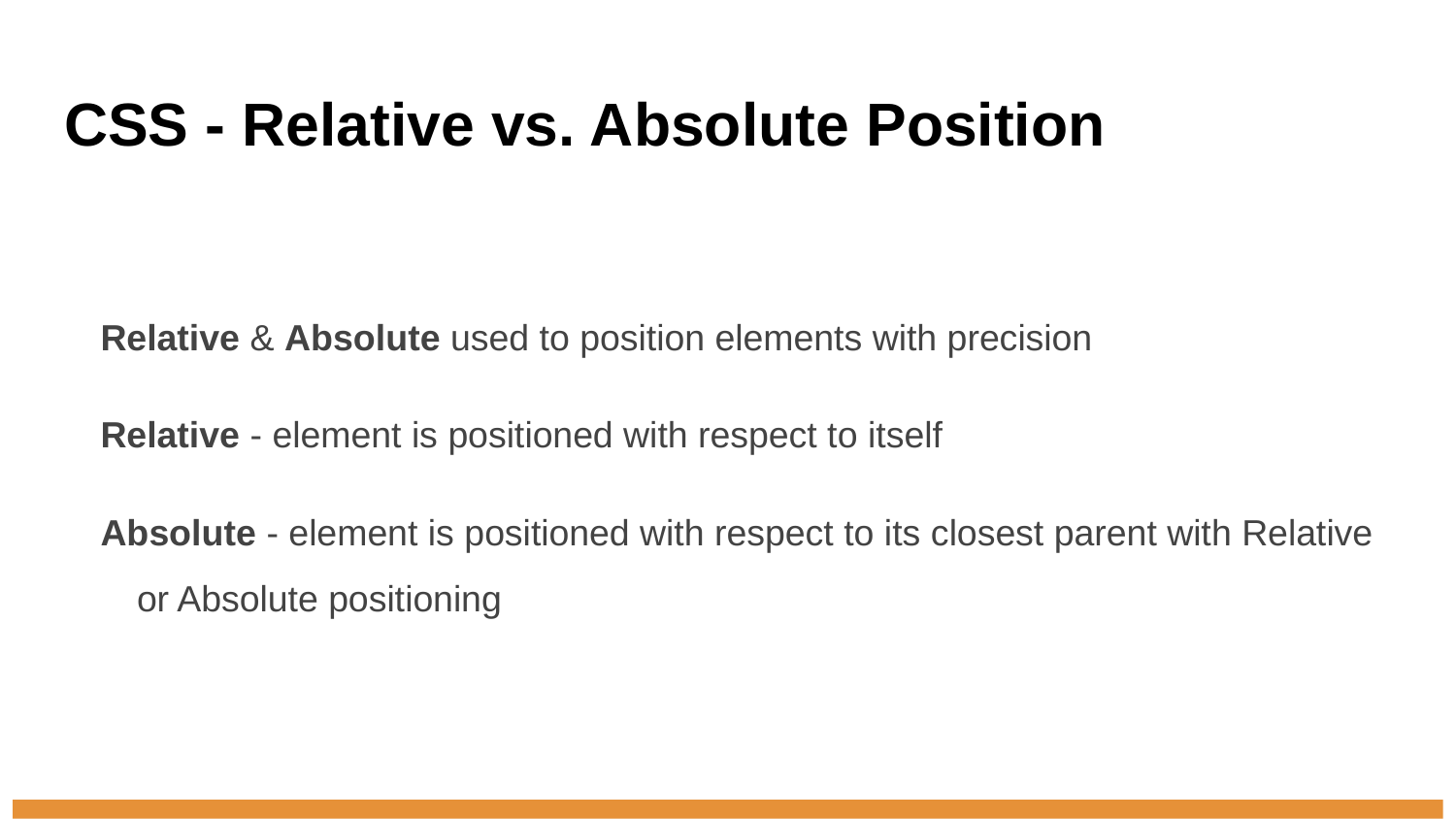

# CSS - Relative vs. Absolute Position
Relative & Absolute used to position elements with precision
Relative - element is positioned with respect to itself
Absolute - element is positioned with respect to its closest parent with Relative or Absolute positioning